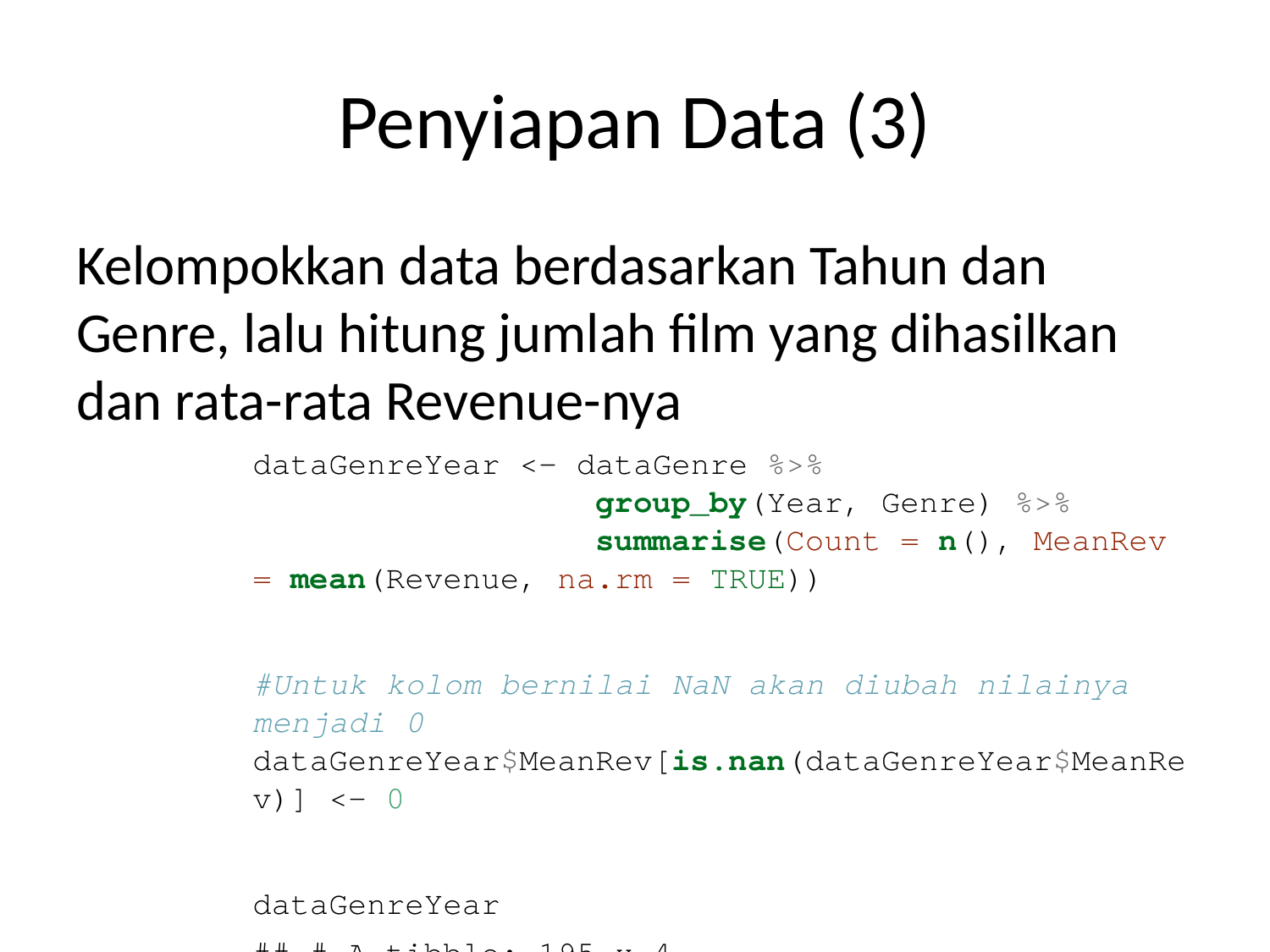

# Penyiapan Data (3)
Kelompokkan data berdasarkan Tahun dan Genre, lalu hitung jumlah film yang dihasilkan dan rata-rata Revenue-nya
dataGenreYear <- dataGenre %>%
                  group_by(Year, Genre) %>%
                  summarise(Count = n(), MeanRev = mean(Revenue, na.rm = TRUE))
#Untuk kolom bernilai NaN akan diubah nilainya menjadi 0
dataGenreYear$MeanRev[is.nan(dataGenreYear$MeanRev)] <- 0
dataGenreYear
## # A tibble: 195 x 4
## # Groups:   Year [11]
##     Year Genre     Count MeanRev
##    <int> <chr>     <int>   <dbl>
##  1  2006 Action       11   166.
##  2  2006 Adventure    13   123.
##  3  2006 Animation     2   221.
##  4  2006 Biography     3    61.3
##  5  2006 Comedy       12    76.3
##  6  2006 Crime         7    58.2
##  7  2006 Drama        26    50.1
##  8  2006 Family        1   198.
##  9  2006 Fantasy       6   158.
## 10  2006 History       1    16.0
## # ... with 185 more rows